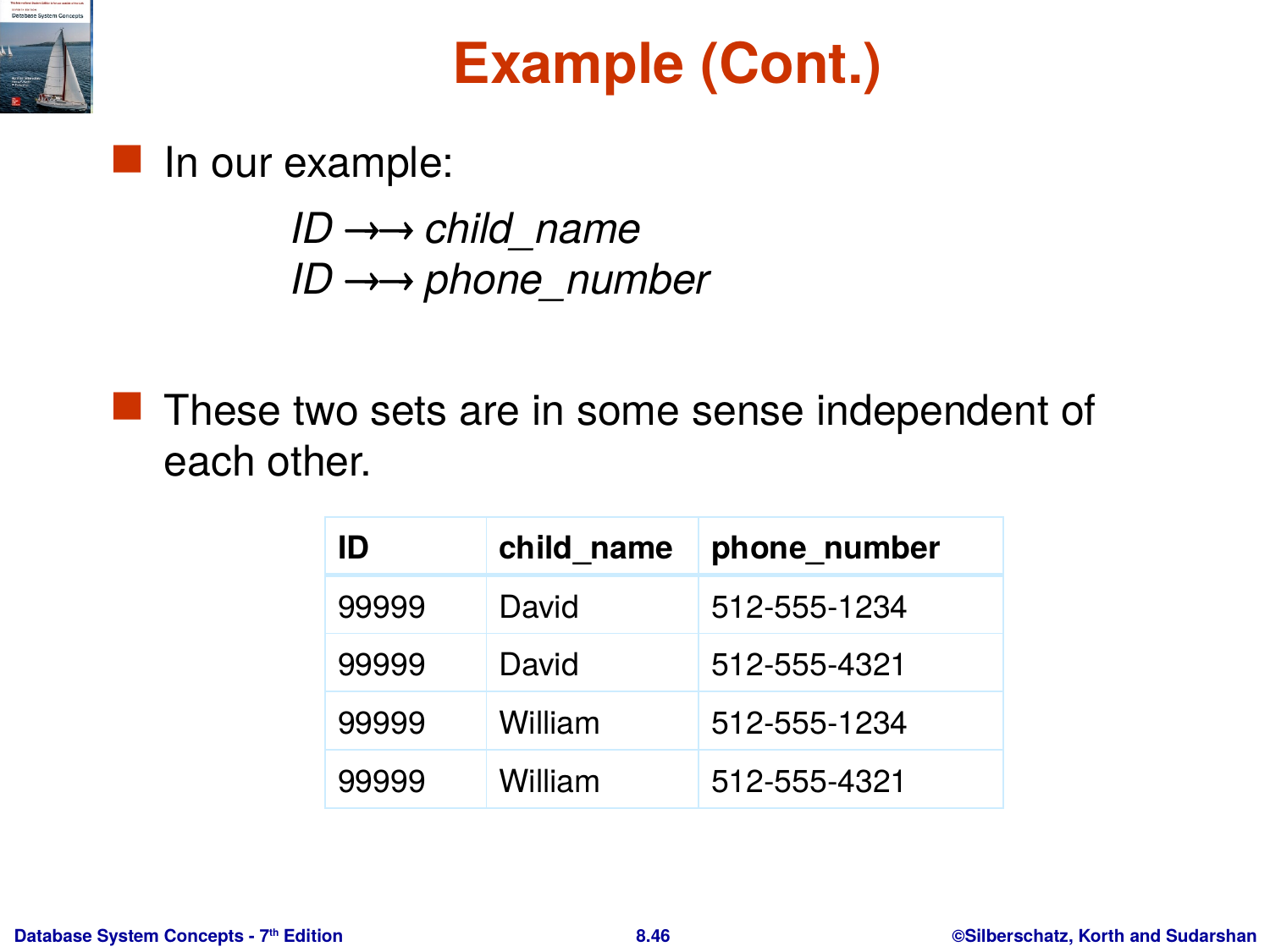

# Example (Cont.)
In our example:
		ID →→ child_name
	ID →→ phone_number

These two sets are in some sense independent of each other.
| ID | child\_name | phone\_number |
| --- | --- | --- |
| 99999 | David | 512-555-1234 |
| 99999 | David | 512-555-4321 |
| 99999 | William | 512-555-1234 |
| 99999 | William | 512-555-4321 |